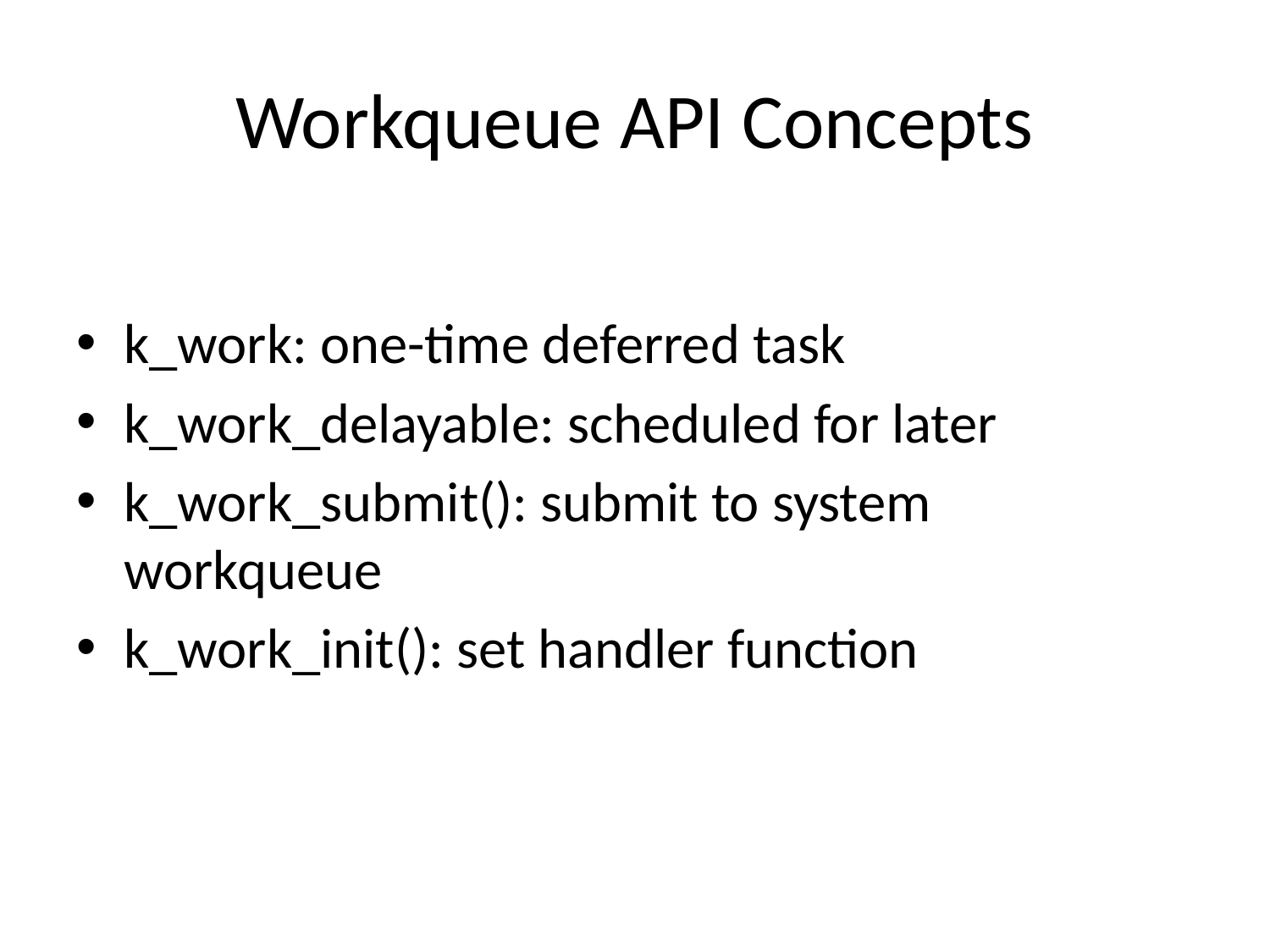

# Workqueue API Concepts

k_work: one-time deferred task
k_work_delayable: scheduled for later
k_work_submit(): submit to system workqueue
k_work_init(): set handler function